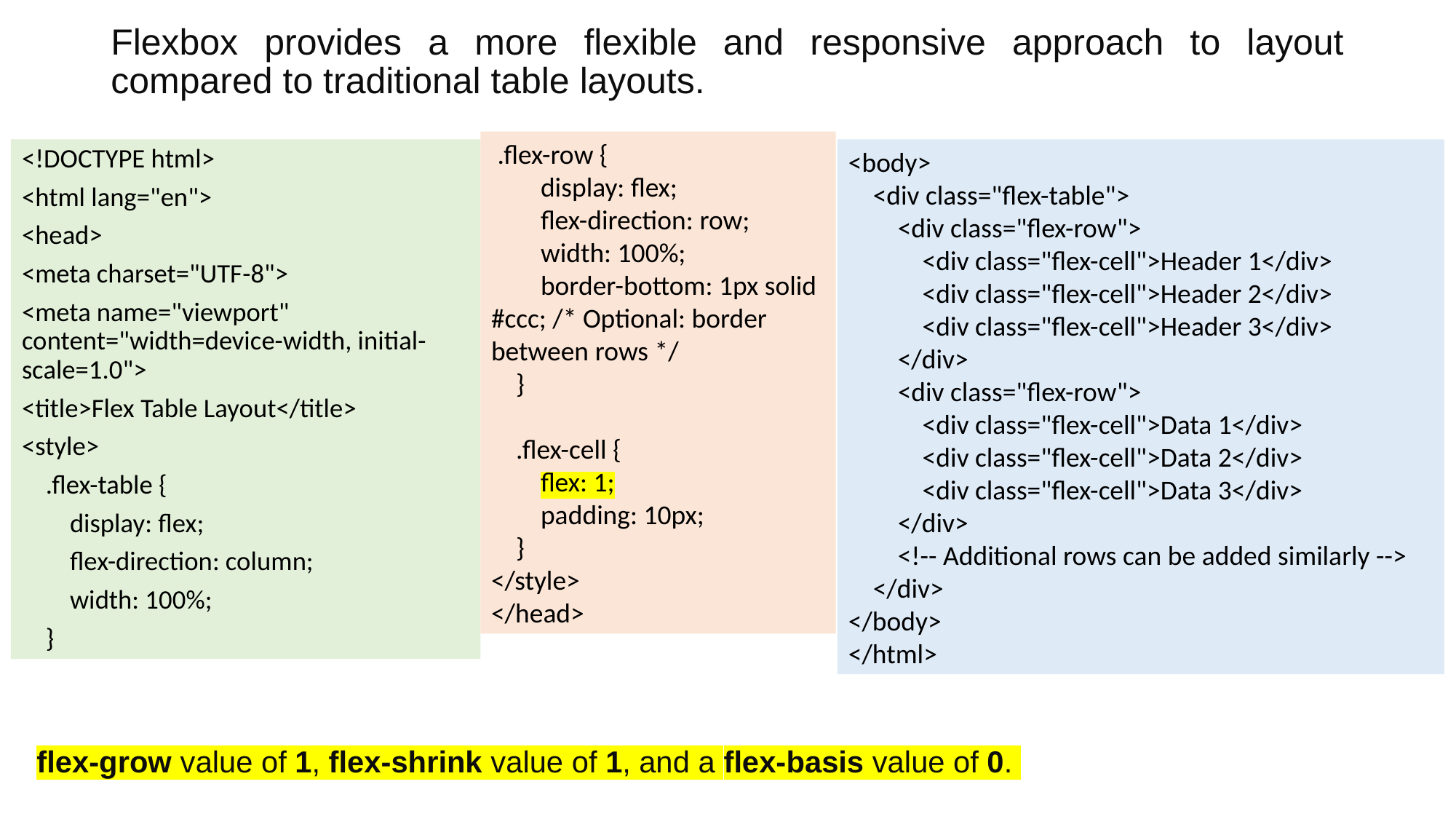

# Flexbox provides a more flexible and responsive approach to layout compared to traditional table layouts.
 .flex-row {
        display: flex;
        flex-direction: row;
        width: 100%;
        border-bottom: 1px solid #ccc; /* Optional: border between rows */
    }

    .flex-cell {
        flex: 1;
        padding: 10px;
    }
</style>
</head>
<!DOCTYPE html>
<html lang="en">
<head>
<meta charset="UTF-8">
<meta name="viewport" content="width=device-width, initial-scale=1.0">
<title>Flex Table Layout</title>
<style>
    .flex-table {
        display: flex;
        flex-direction: column;
        width: 100%;
    }

<body>
    <div class="flex-table">
        <div class="flex-row">
            <div class="flex-cell">Header 1</div>
            <div class="flex-cell">Header 2</div>
            <div class="flex-cell">Header 3</div>
        </div>
        <div class="flex-row">
            <div class="flex-cell">Data 1</div>
            <div class="flex-cell">Data 2</div>
            <div class="flex-cell">Data 3</div>
        </div>
        <!-- Additional rows can be added similarly -->
    </div>
</body>
</html>
flex-grow value of 1, flex-shrink value of 1, and a flex-basis value of 0.